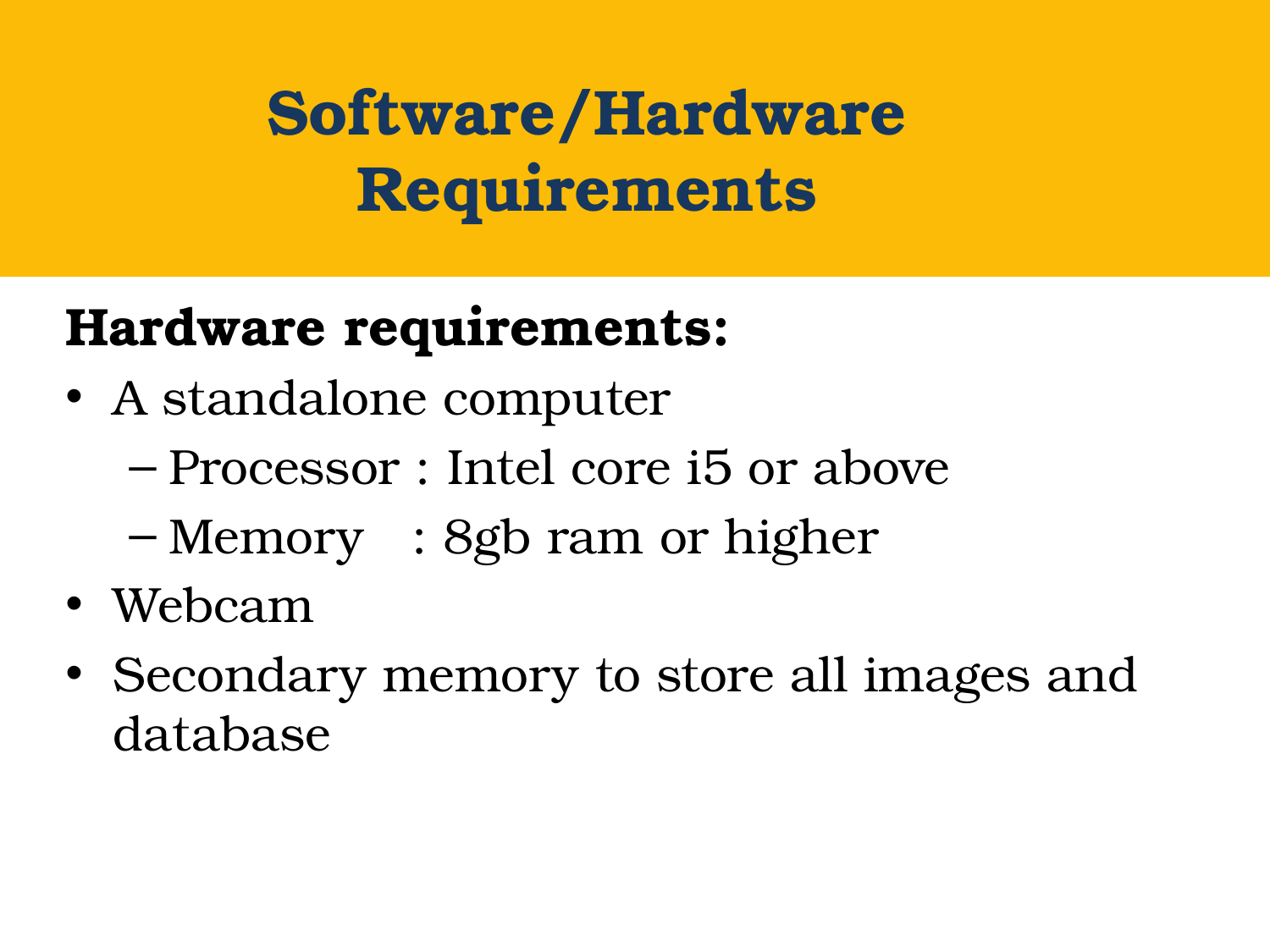

Software/Hardware Requirements
Hardware requirements:
A standalone computer
Processor : Intel core i5 or above
Memory   : 8gb ram or higher
Webcam
Secondary memory to store all images and database

2/10